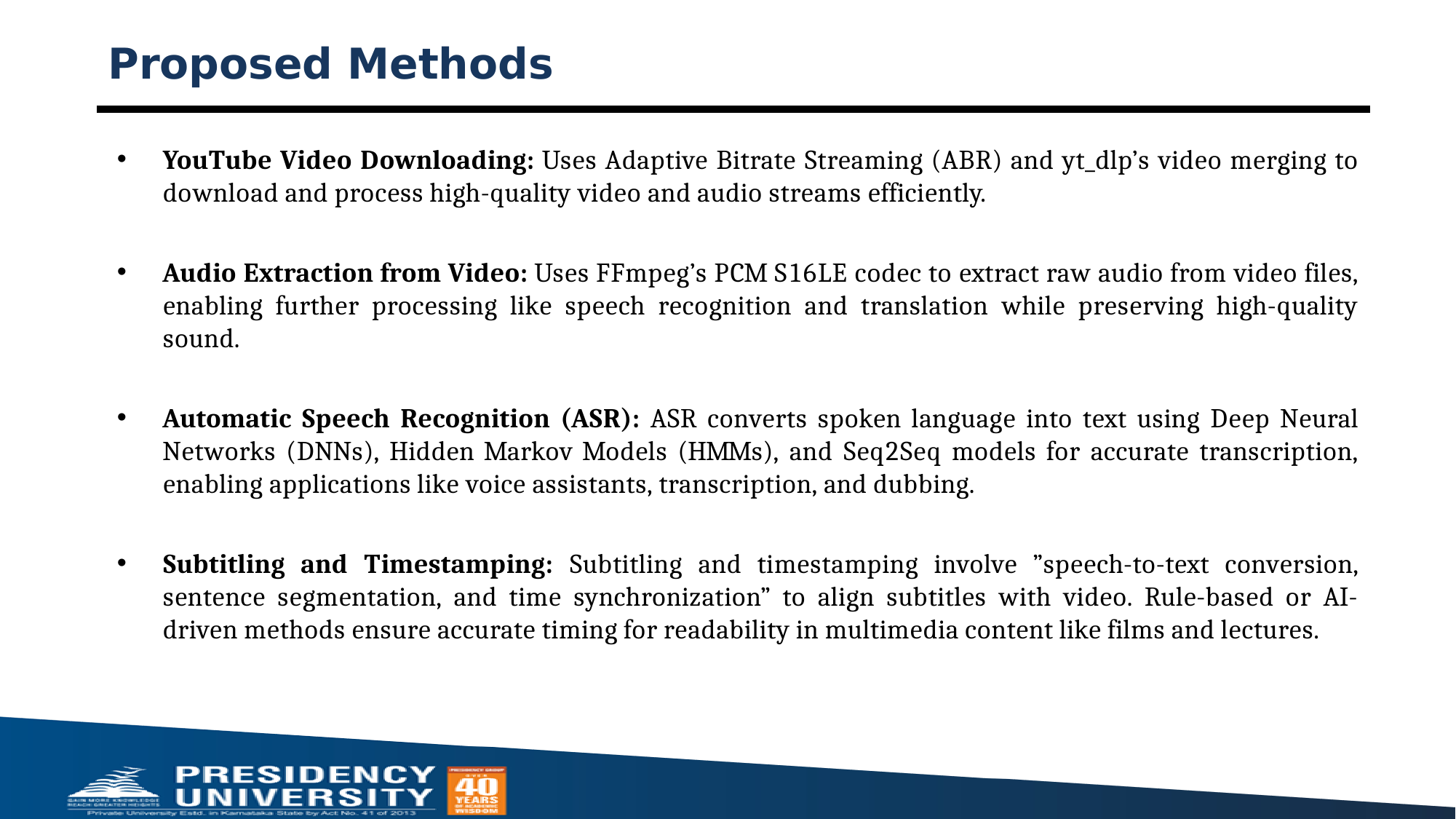

# Proposed Methods
YouTube Video Downloading: Uses Adaptive Bitrate Streaming (ABR) and yt_dlp’s video merging to download and process high-quality video and audio streams efficiently.

Audio Extraction from Video: Uses FFmpeg’s PCM S16LE codec to extract raw audio from video files, enabling further processing like speech recognition and translation while preserving high-quality sound.

Automatic Speech Recognition (ASR): ASR converts spoken language into text using Deep Neural Networks (DNNs), Hidden Markov Models (HMMs), and Seq2Seq models for accurate transcription, enabling applications like voice assistants, transcription, and dubbing.

Subtitling and Timestamping: Subtitling and timestamping involve ”speech-to-text conversion, sentence segmentation, and time synchronization” to align subtitles with video. Rule-based or AI-driven methods ensure accurate timing for readability in multimedia content like films and lectures.